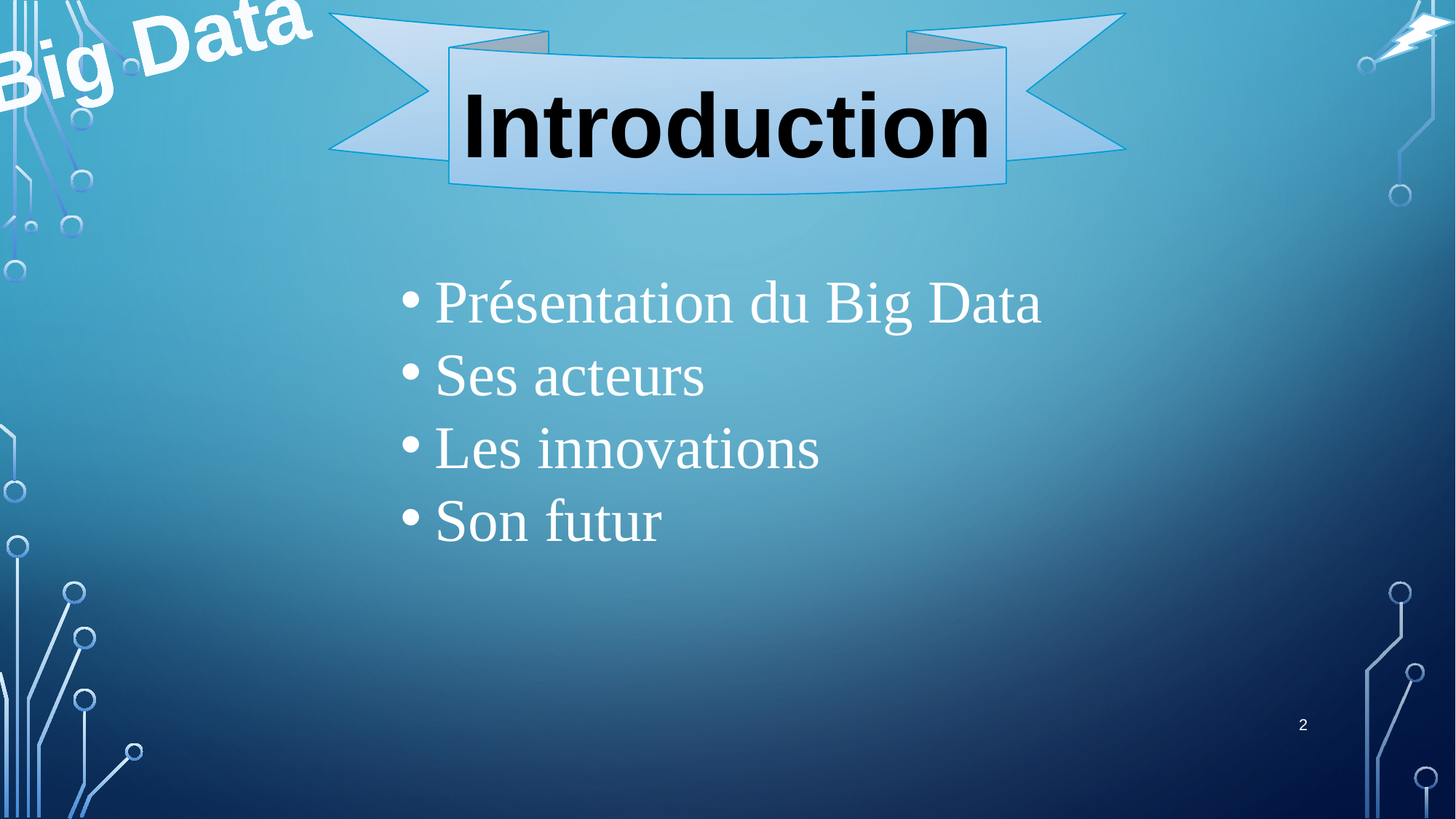

Big Data
Introduction

Présentation du Big Data
Ses acteurs
Les innovations
Son futur
2